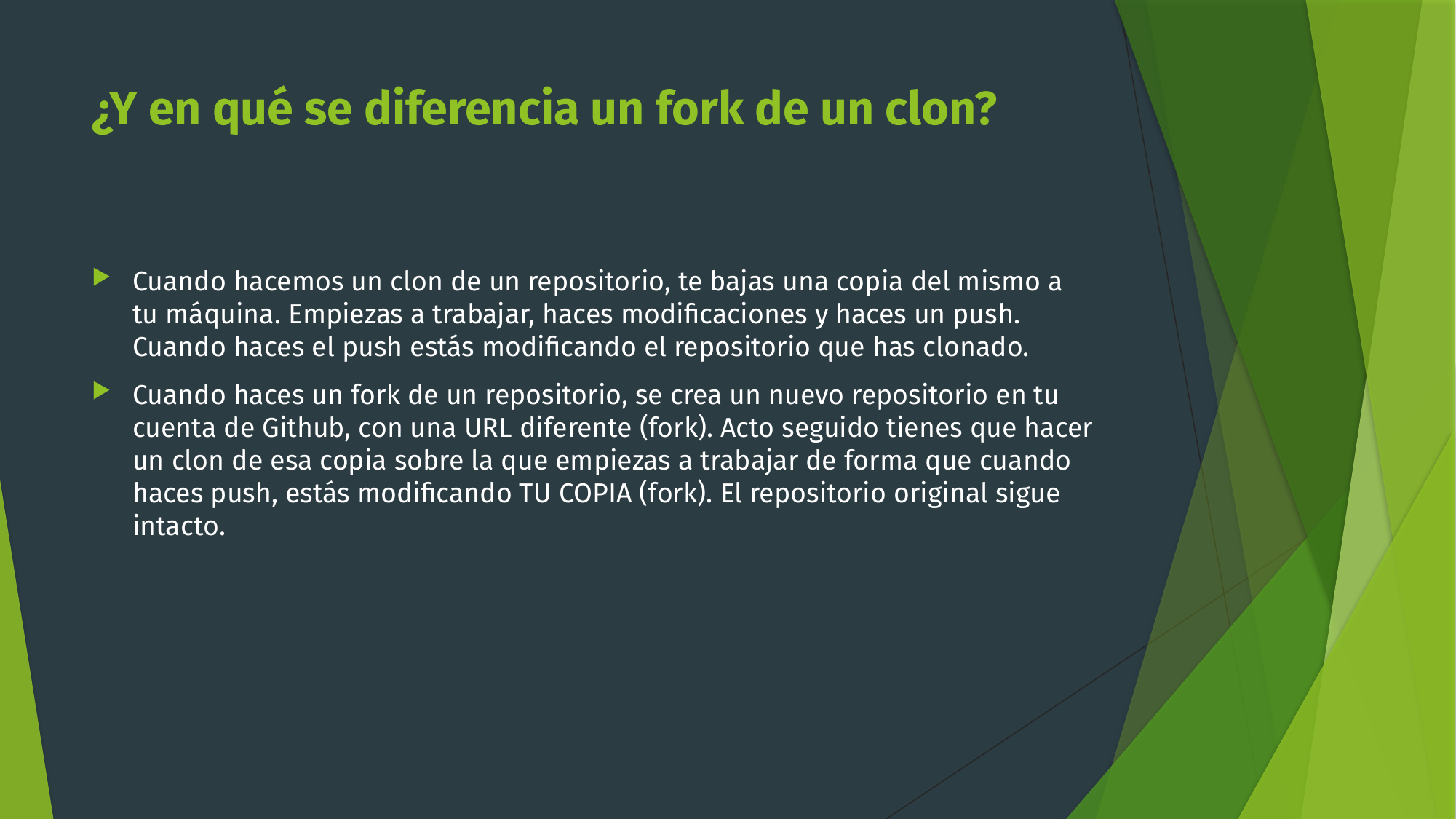

# ¿Y en qué se diferencia un fork de un clon?
Cuando hacemos un clon de un repositorio, te bajas una copia del mismo a tu máquina. Empiezas a trabajar, haces modificaciones y haces un push. Cuando haces el push estás modificando el repositorio que has clonado.
Cuando haces un fork de un repositorio, se crea un nuevo repositorio en tu cuenta de Github, con una URL diferente (fork). Acto seguido tienes que hacer un clon de esa copia sobre la que empiezas a trabajar de forma que cuando haces push, estás modificando TU COPIA (fork). El repositorio original sigue intacto.